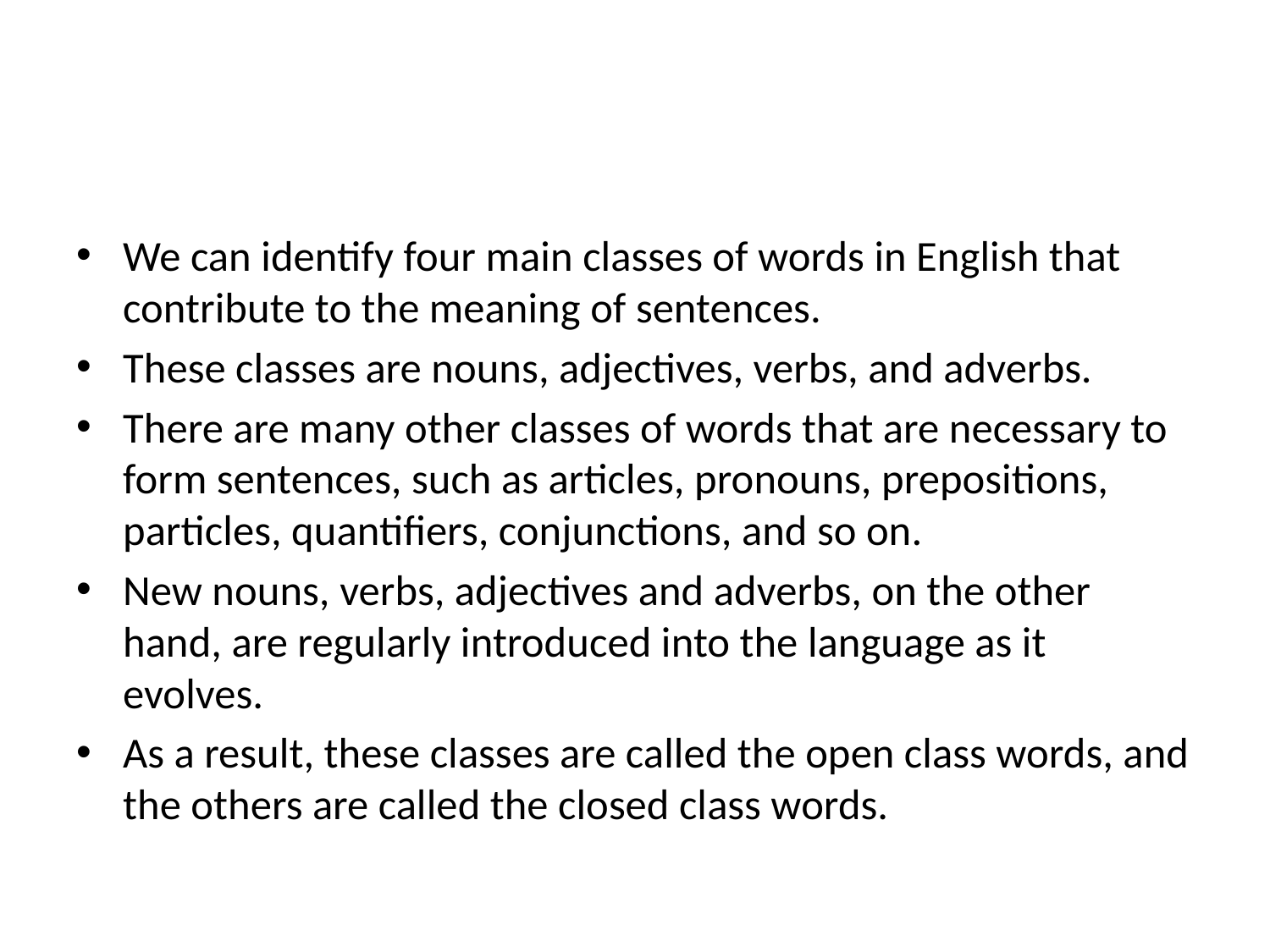

#
We can identify four main classes of words in English that contribute to the meaning of sentences.
These classes are nouns, adjectives, verbs, and adverbs.
There are many other classes of words that are necessary to form sentences, such as articles, pronouns, prepositions, particles, quantifiers, conjunctions, and so on.
New nouns, verbs, adjectives and adverbs, on the other hand, are regularly introduced into the language as it evolves.
As a result, these classes are called the open class words, and the others are called the closed class words.